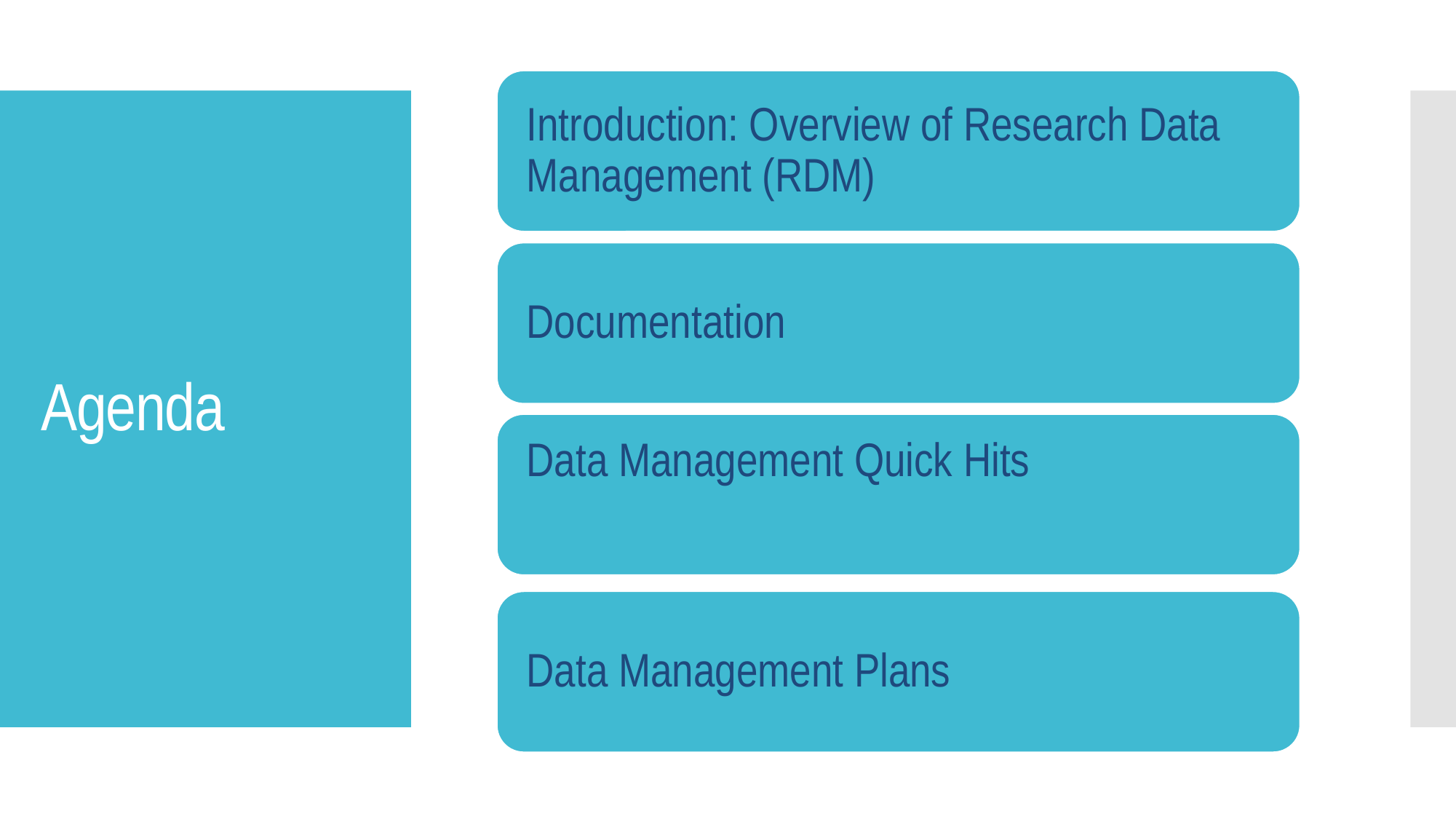

Introduction: Overview of Research Data Management (RDM)
Documentation
Data Management Quick Hits

Data Management Plans

# Agenda